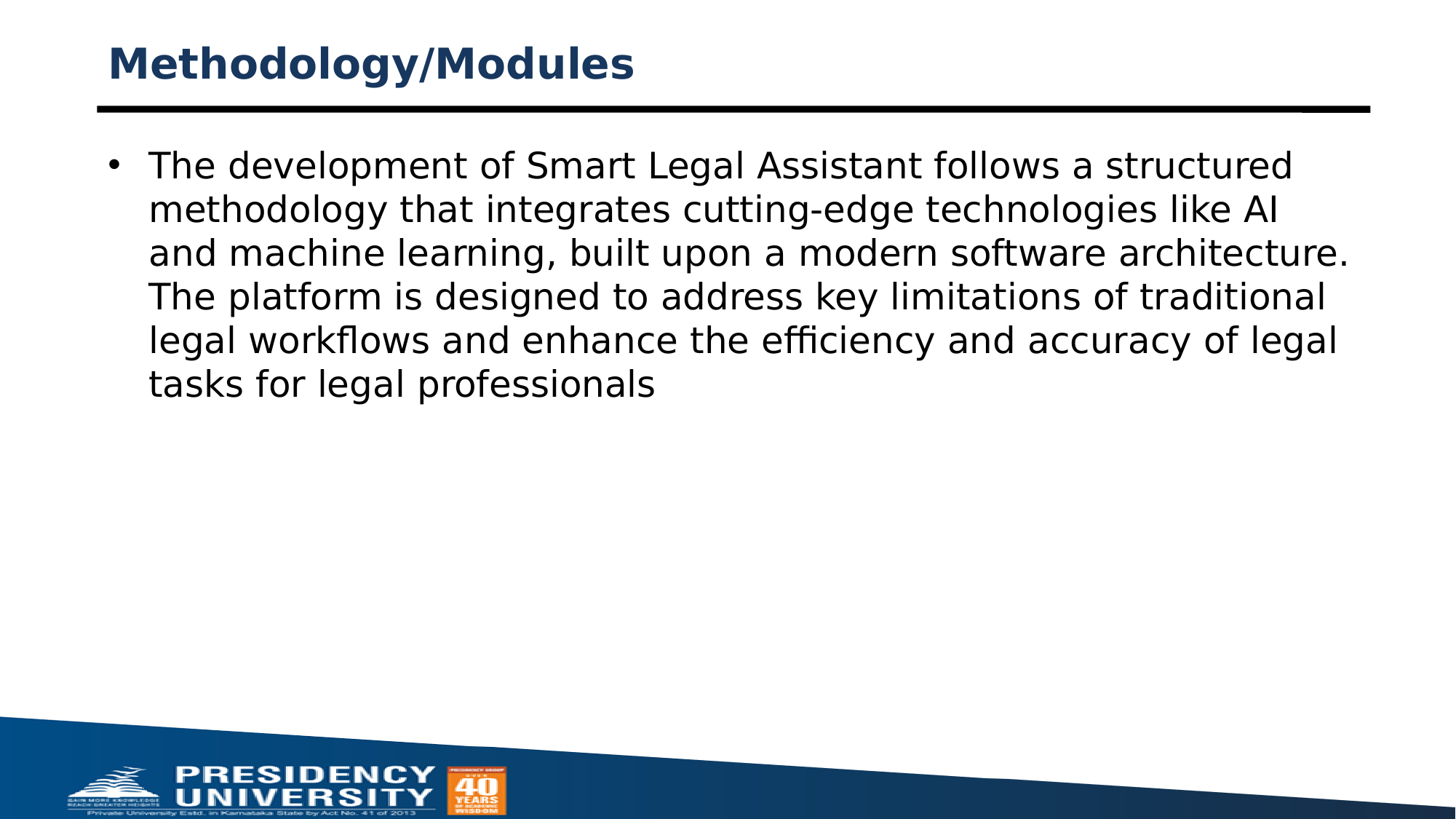

# Methodology/Modules
The development of Smart Legal Assistant follows a structured methodology that integrates cutting-edge technologies like AI and machine learning, built upon a modern software architecture. The platform is designed to address key limitations of traditional legal workflows and enhance the efficiency and accuracy of legal tasks for legal professionals